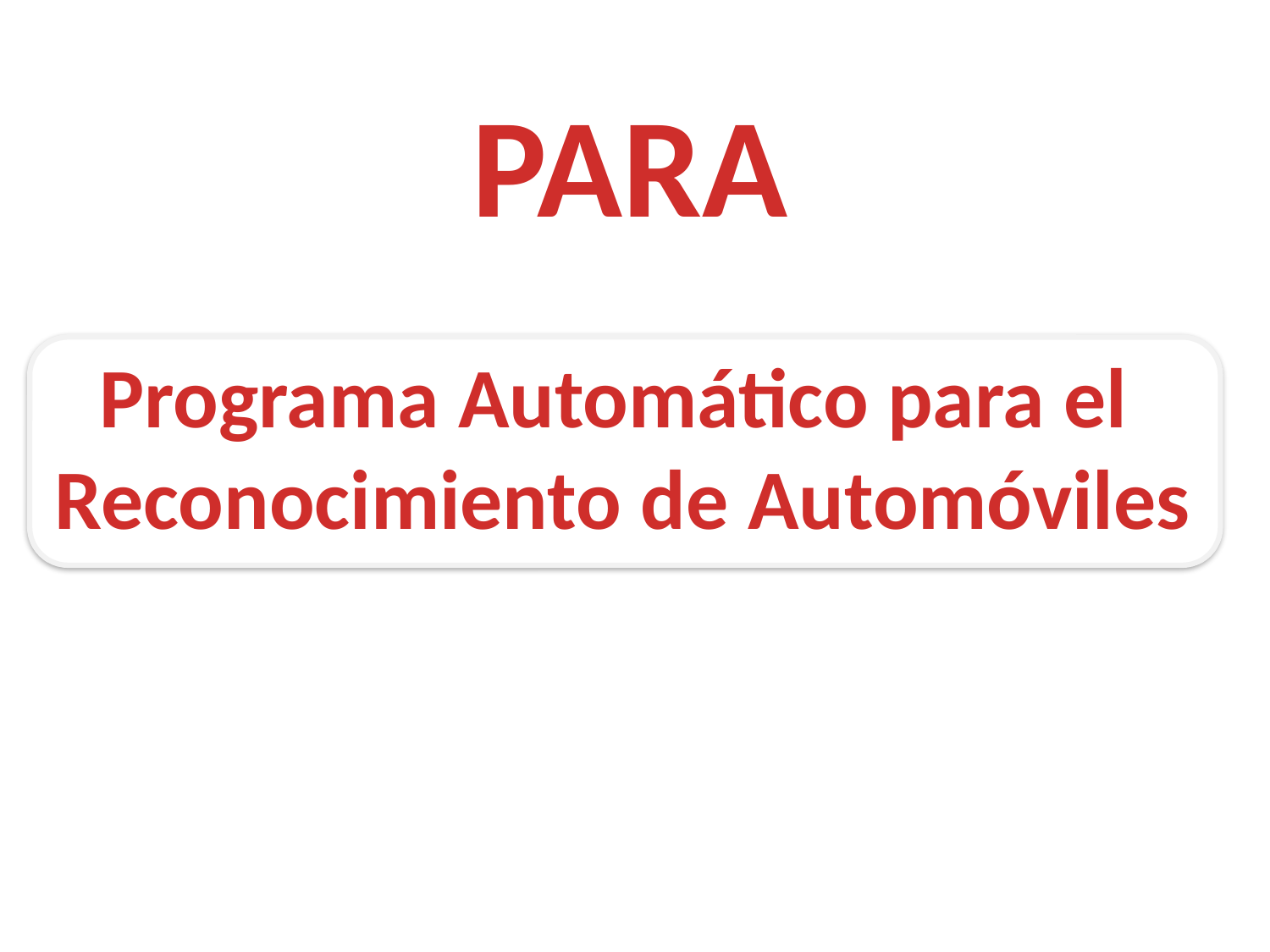

PARA

Programa Automático para el
Reconocimiento de Automóviles